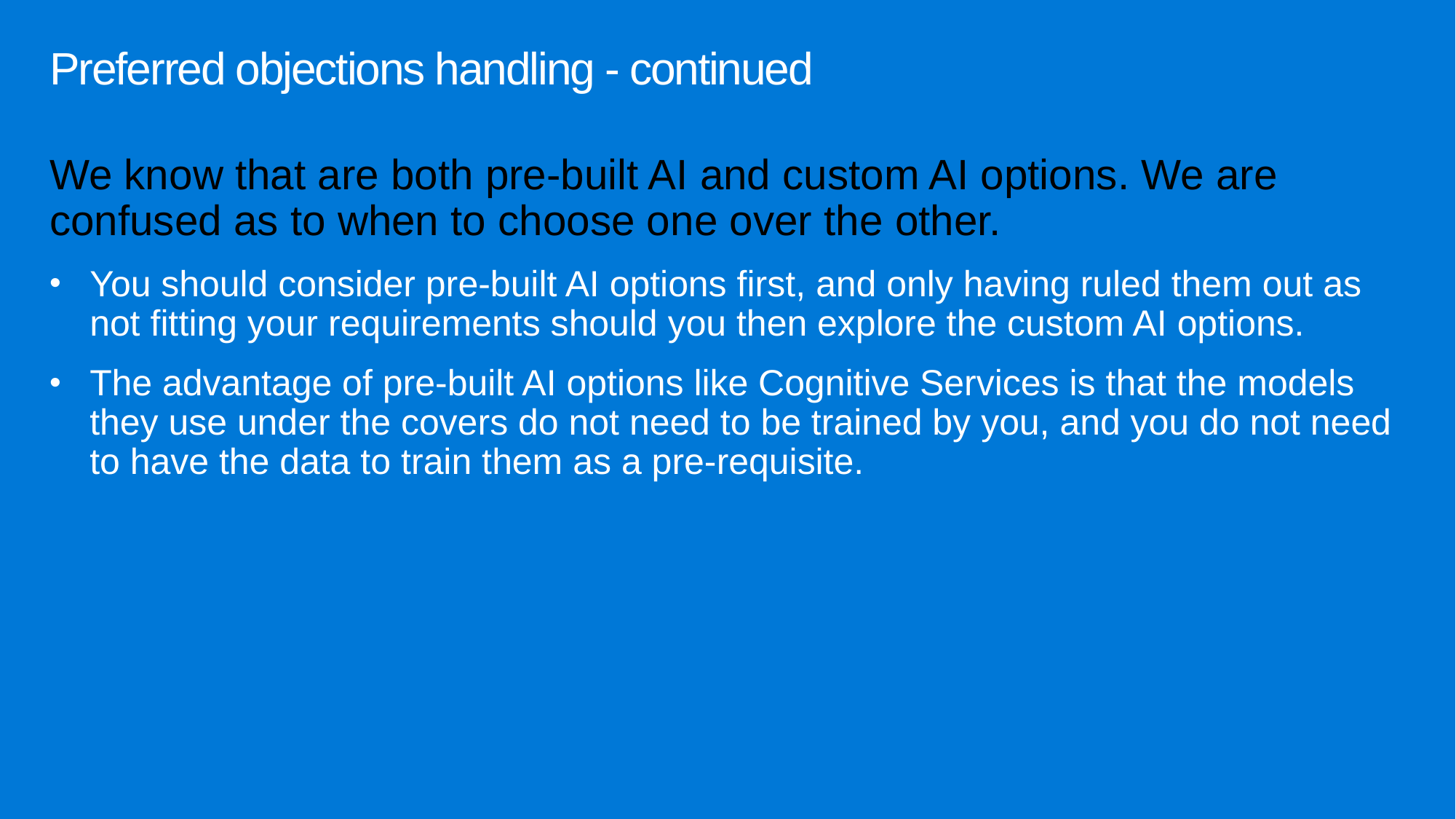

# Preferred objections handling - continued
We know that are both pre-built AI and custom AI options. We are confused as to when to choose one over the other.
You should consider pre-built AI options first, and only having ruled them out as not fitting your requirements should you then explore the custom AI options.
The advantage of pre-built AI options like Cognitive Services is that the models they use under the covers do not need to be trained by you, and you do not need to have the data to train them as a pre-requisite.